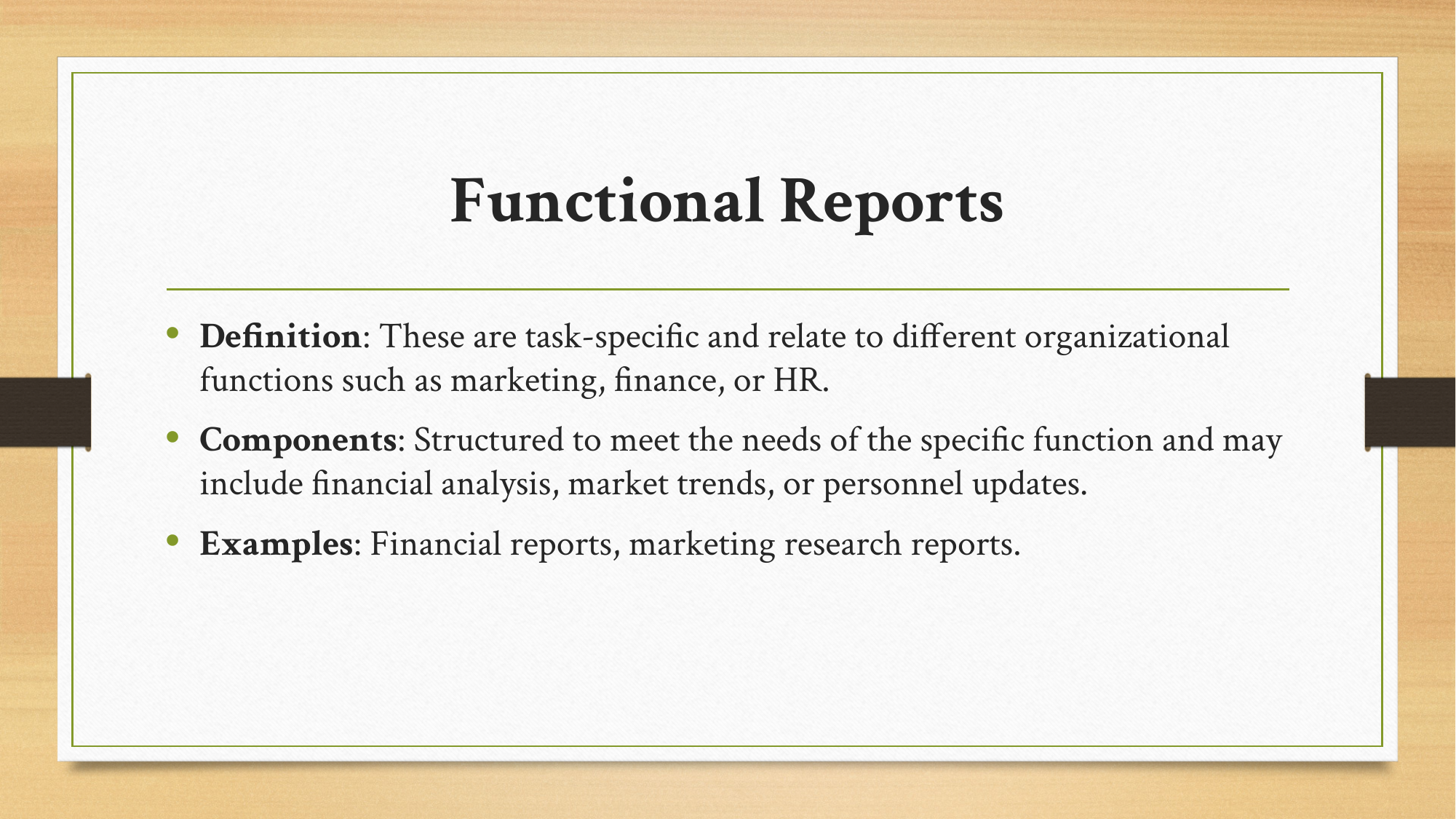

# Functional Reports
Definition: These are task-specific and relate to different organizational functions such as marketing, finance, or HR.
Components: Structured to meet the needs of the specific function and may include financial analysis, market trends, or personnel updates.
Examples: Financial reports, marketing research reports.